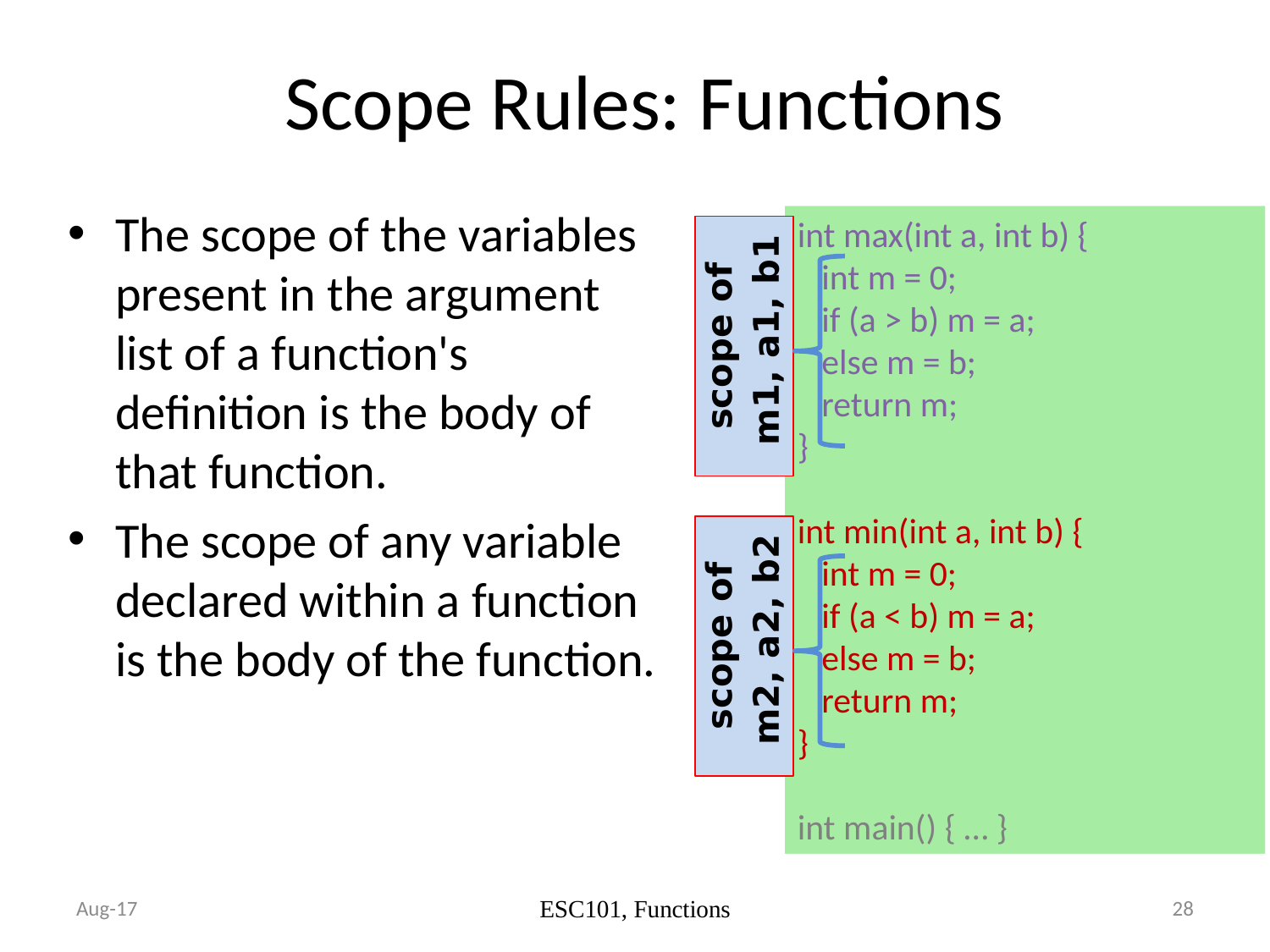

# Scope Rules: Functions
The scope of the variables present in the argument list of a function's definition is the body of that function.
The scope of any variable declared within a function is the body of the function.
int max(int a, int b) {
   int m = 0;
   if (a > b) m = a;
   else m = b;
   return m;
}

int min(int a, int b) {
   int m = 0;
   if (a < b) m = a;
   else m = b;
   return m;
}

int main() { … }
int max(int a1, int b1) {
   int m1 = 0;
   if (a1 > b1) m1 = a1;
   else m1 = b1;
   return m1;
}

int min(int a2, int b2) {
   int m2 = 0;
   if (a2 < b2) m2 = a2;
   else m2 = b2;
   return m2;
}

int main() { … }

scope of
 m1, a1, b1

scope of
 m2, a2, b2
Aug-17
28
ESC101, Functions